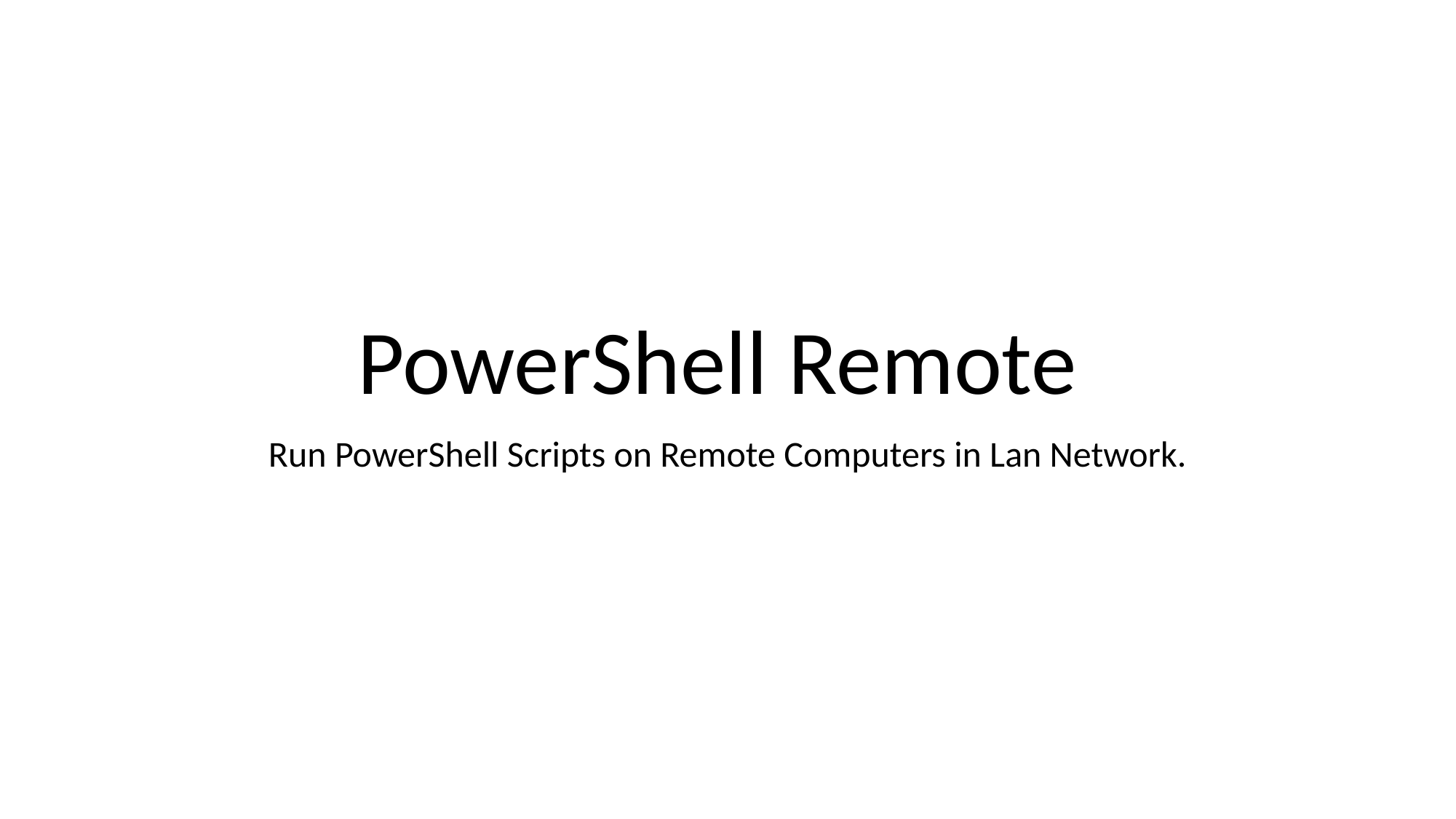

# PowerShell Remote
Run PowerShell Scripts on Remote Computers in Lan Network.